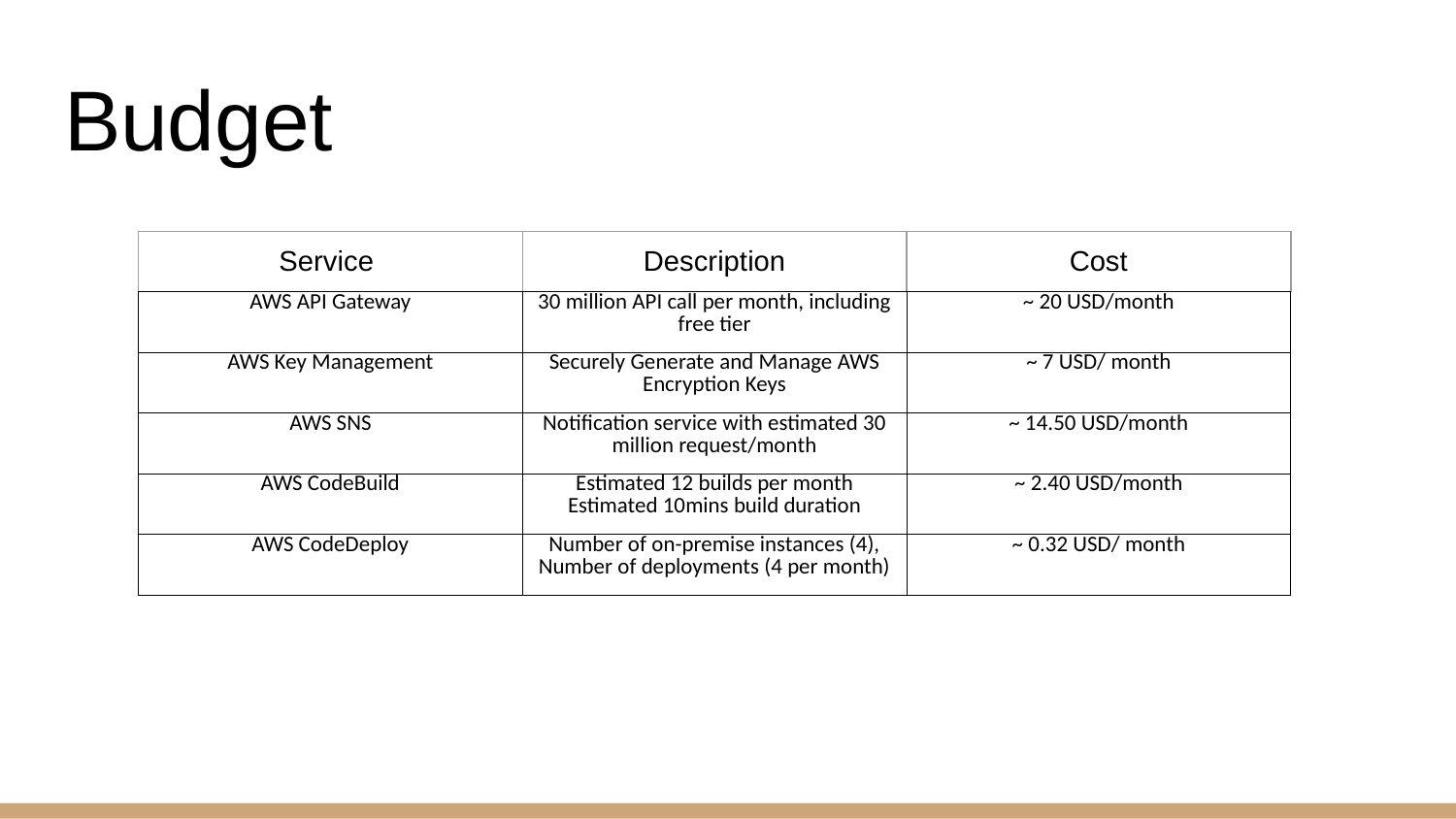

# Budget
| Service | Description | Cost |
| --- | --- | --- |
| AWS API Gateway | 30 million API call per month, including free tier | ~ 20 USD/month |
| AWS Key Management | Securely Generate and Manage AWS Encryption Keys | ~ 7 USD/ month |
| AWS SNS | Notification service with estimated 30 million request/month | ~ 14.50 USD/month |
| AWS CodeBuild | Estimated 12 builds per month Estimated 10mins build duration | ~ 2.40 USD/month |
| AWS CodeDeploy | Number of on-premise instances (4), Number of deployments (4 per month) | ~ 0.32 USD/ month |